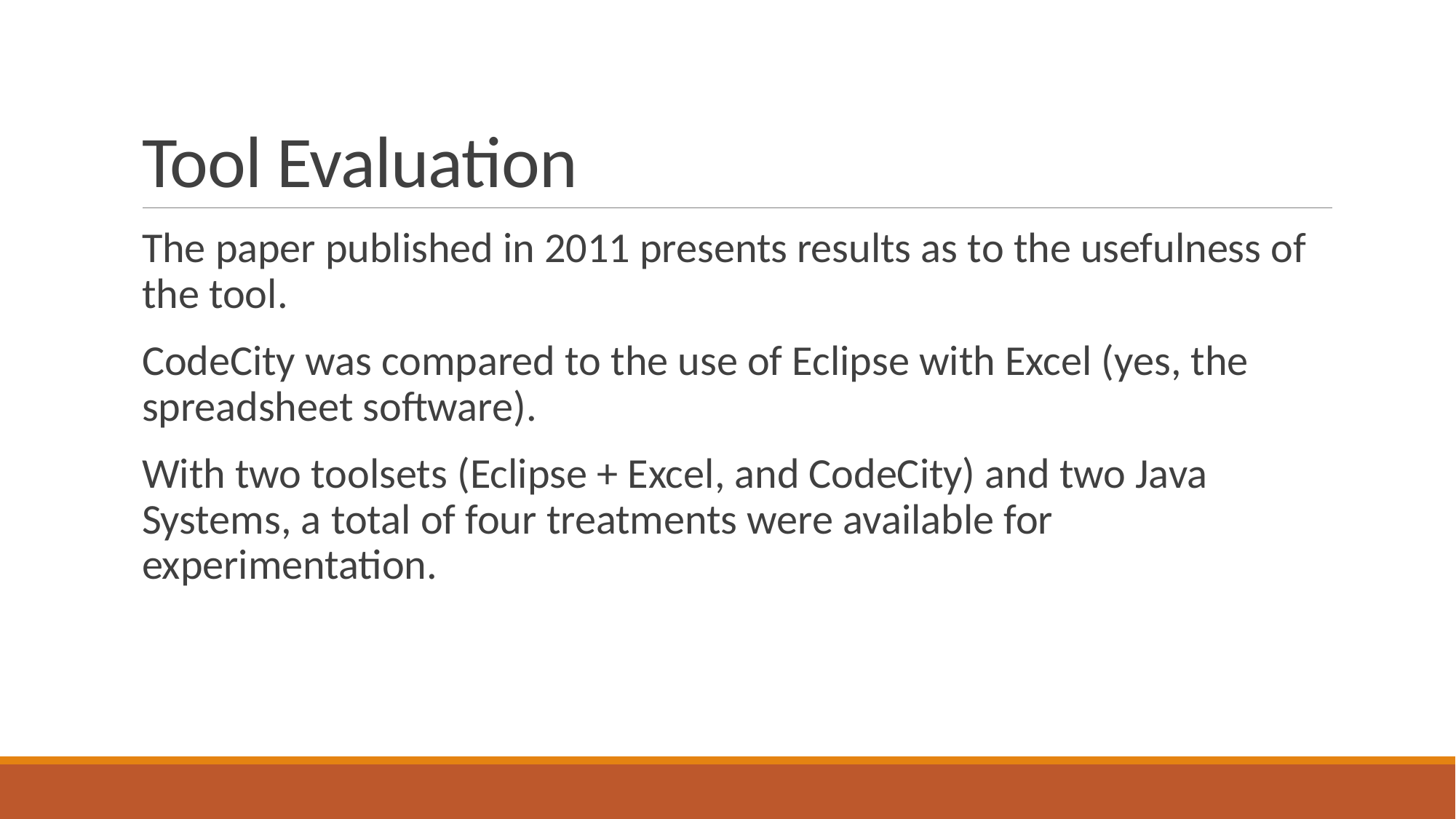

# Tool Evaluation
The paper published in 2011 presents results as to the usefulness of the tool.
CodeCity was compared to the use of Eclipse with Excel (yes, the spreadsheet software).
With two toolsets (Eclipse + Excel, and CodeCity) and two Java Systems, a total of four treatments were available for experimentation.